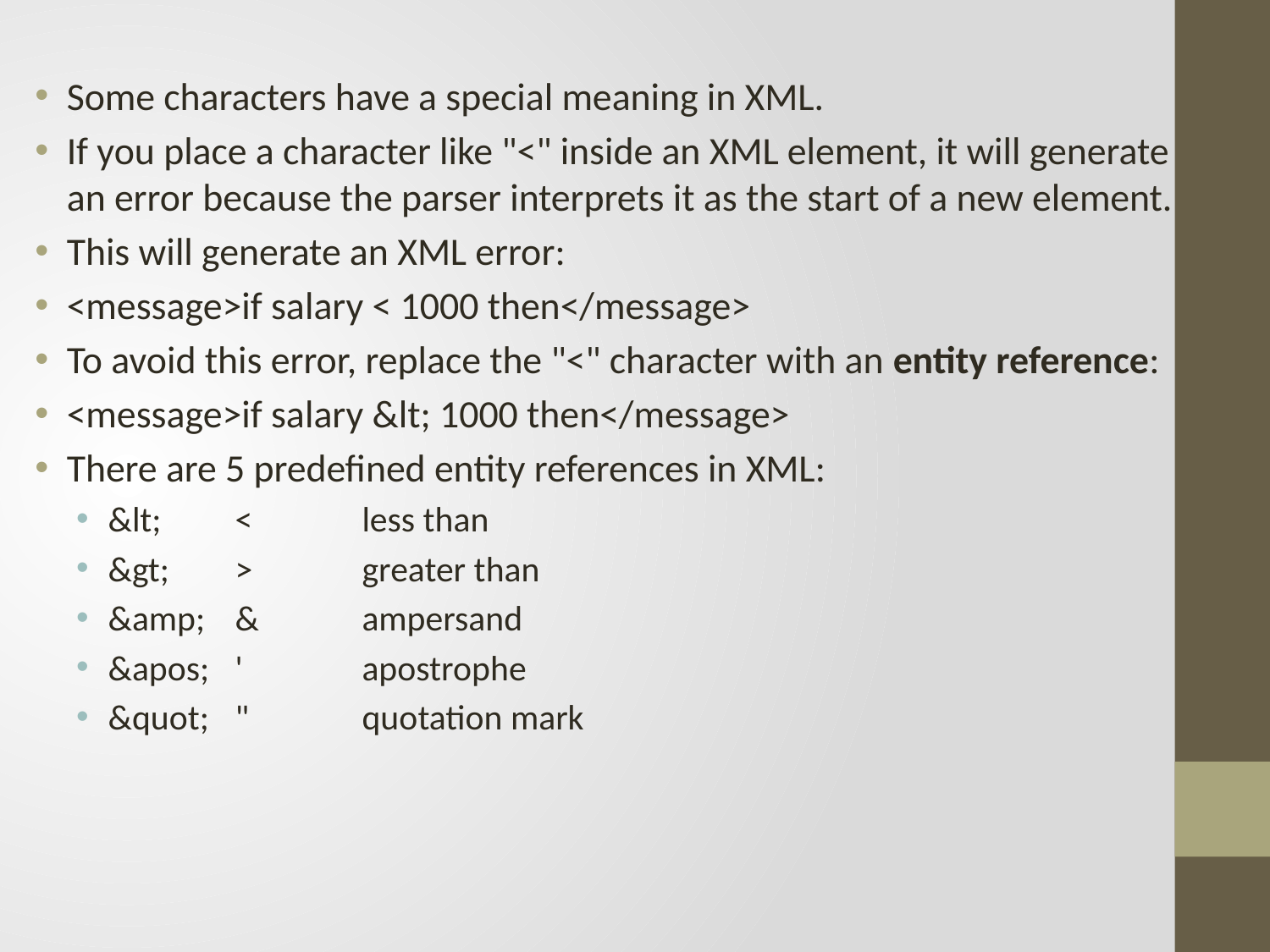

Some characters have a special meaning in XML.
If you place a character like "<" inside an XML element, it will generate
an error because the parser interprets it as the start of a new element.
This will generate an XML error:
<message>if salary < 1000 then</message>
To avoid this error, replace the "<" character with an entity reference:
<message>if salary &lt; 1000 then</message>
There are 5 predefined entity references in XML:
&lt; 	< 	less than
&gt; 	> 	greater than
&amp; 	& 	ampersand
&apos; 	' 	apostrophe
&quot; 	" 	quotation mark